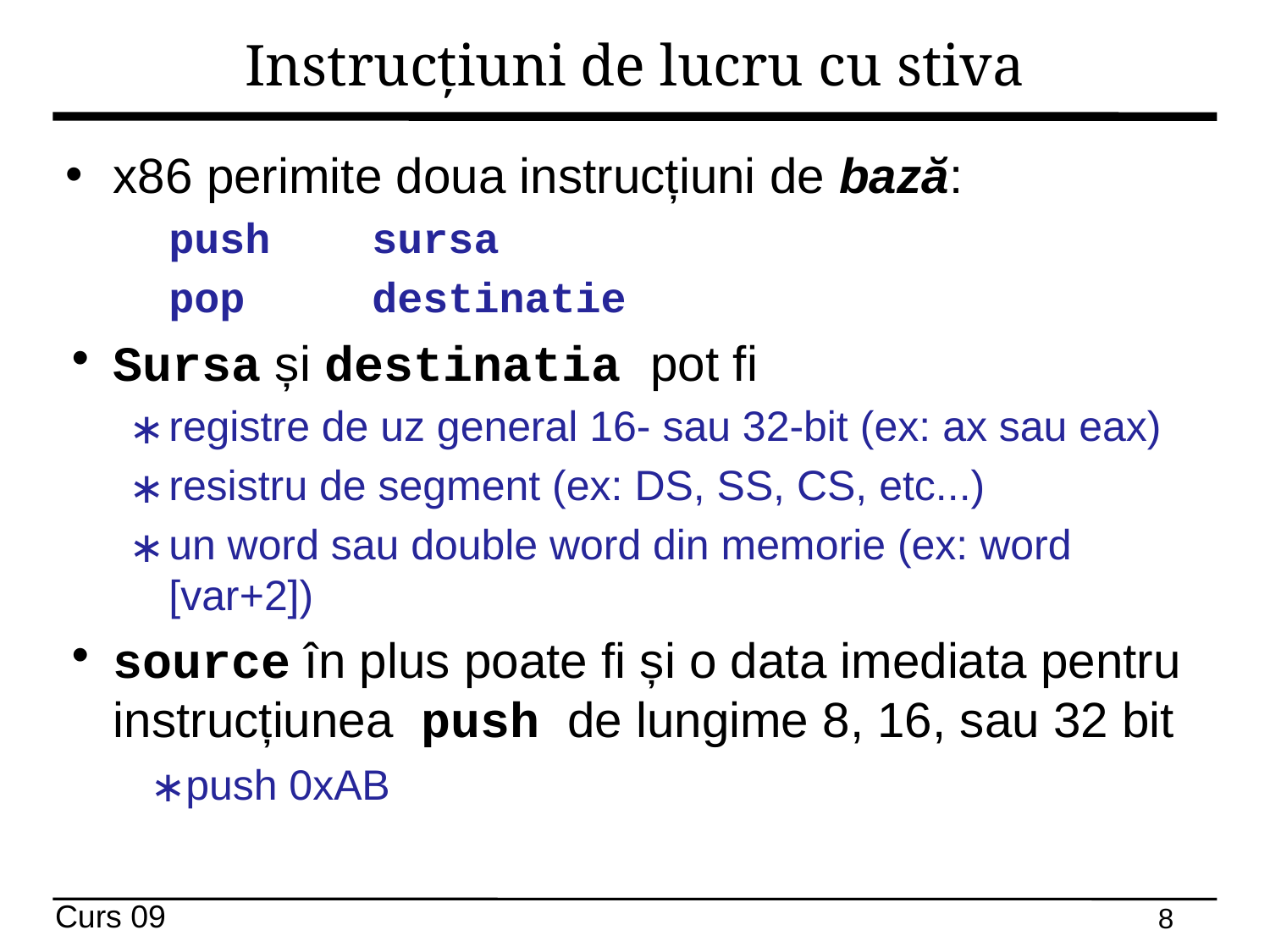

# Instrucțiuni de lucru cu stiva
x86 perimite doua instrucțiuni de bază:
	push    sursa
	pop     destinatie
Sursa și destinatia pot fi
registre de uz general 16- sau 32-bit (ex: ax sau eax)
resistru de segment (ex: DS, SS, CS, etc...)
un word sau double word din memorie (ex: word [var+2])
source în plus poate fi și o data imediata pentru instrucțiunea  push  de lungime 8, 16, sau 32 bit
push 0xAB